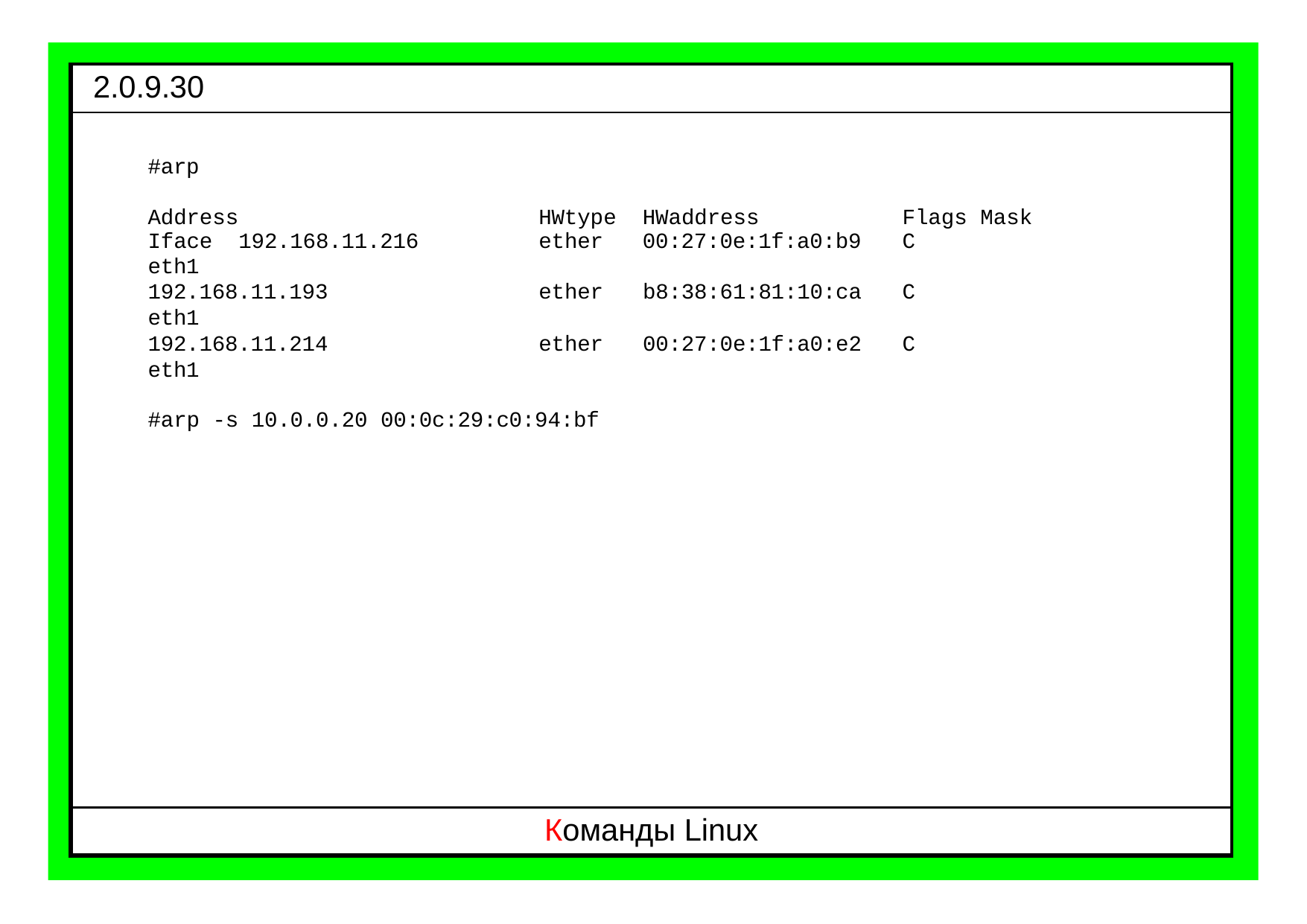

| 2.0.9.30 |
| --- |
| #arp Address HWtype HWaddress Flags Mask Iface 192.168.11.216 ether 00:27:0e:1f:a0:b9 C eth1 192.168.11.193 ether b8:38:61:81:10:ca C eth1 192.168.11.214 ether 00:27:0e:1f:a0:e2 C eth1 #arp -s 10.0.0.20 00:0c:29:c0:94:bf |
| Команды Linux |